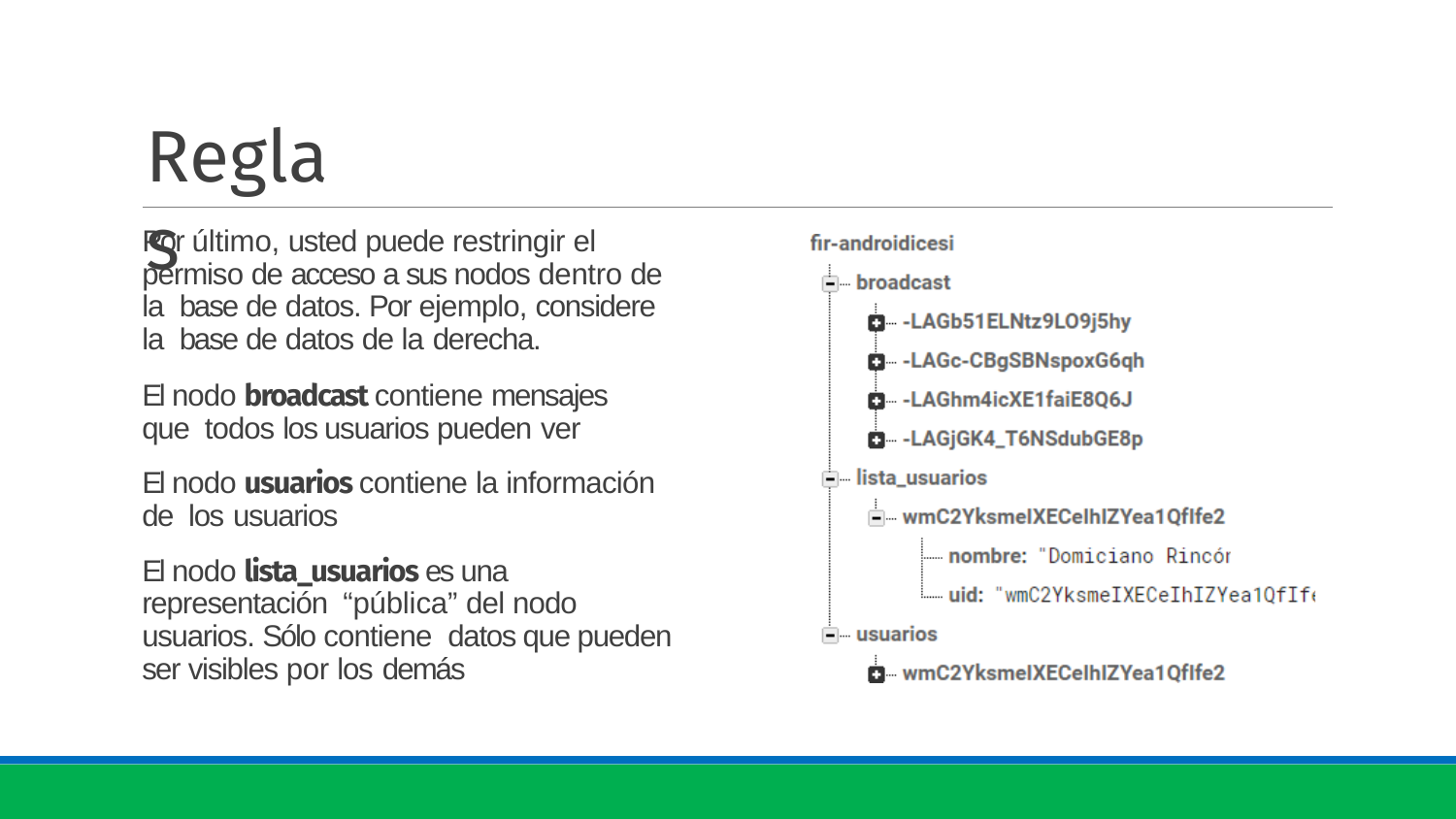

# Reglas
Por último, usted puede restringir el  permiso de acceso a sus nodos dentro de la  base de datos. Por ejemplo, considere la  base de datos de la derecha.
El nodo broadcast contiene mensajes que  todos los usuarios pueden ver
El nodo usuarios contiene la información de  los usuarios
El nodo lista_usuarios es una representación  “pública” del nodo usuarios. Sólo contiene  datos que pueden ser visibles por los demás